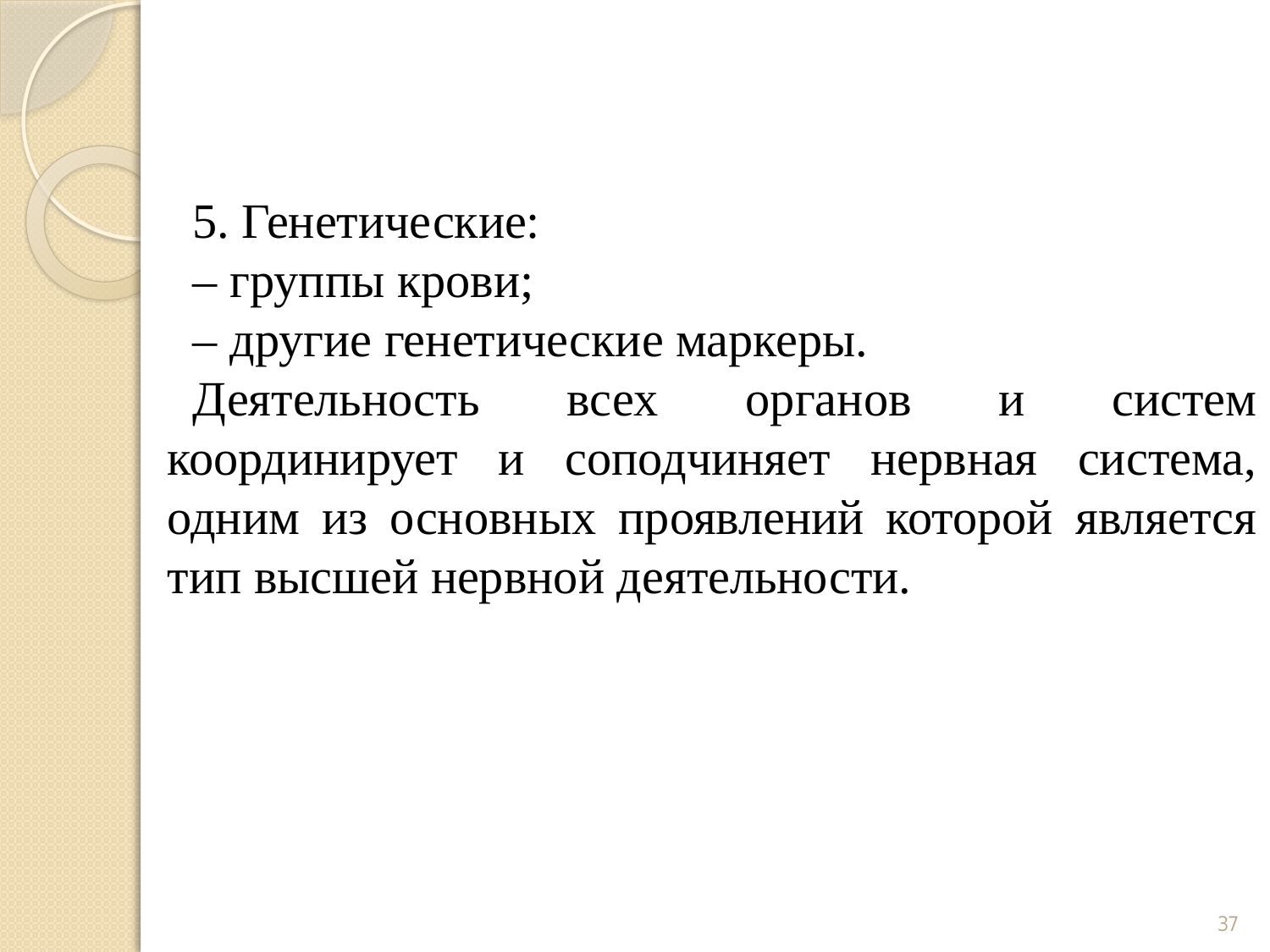

5. Генетические:
– группы крови;
– другие генетические маркеры.
Деятельность всех органов и систем координирует и соподчиняет нервная система, одним из основных проявлений которой является тип высшей нервной деятельности.
37